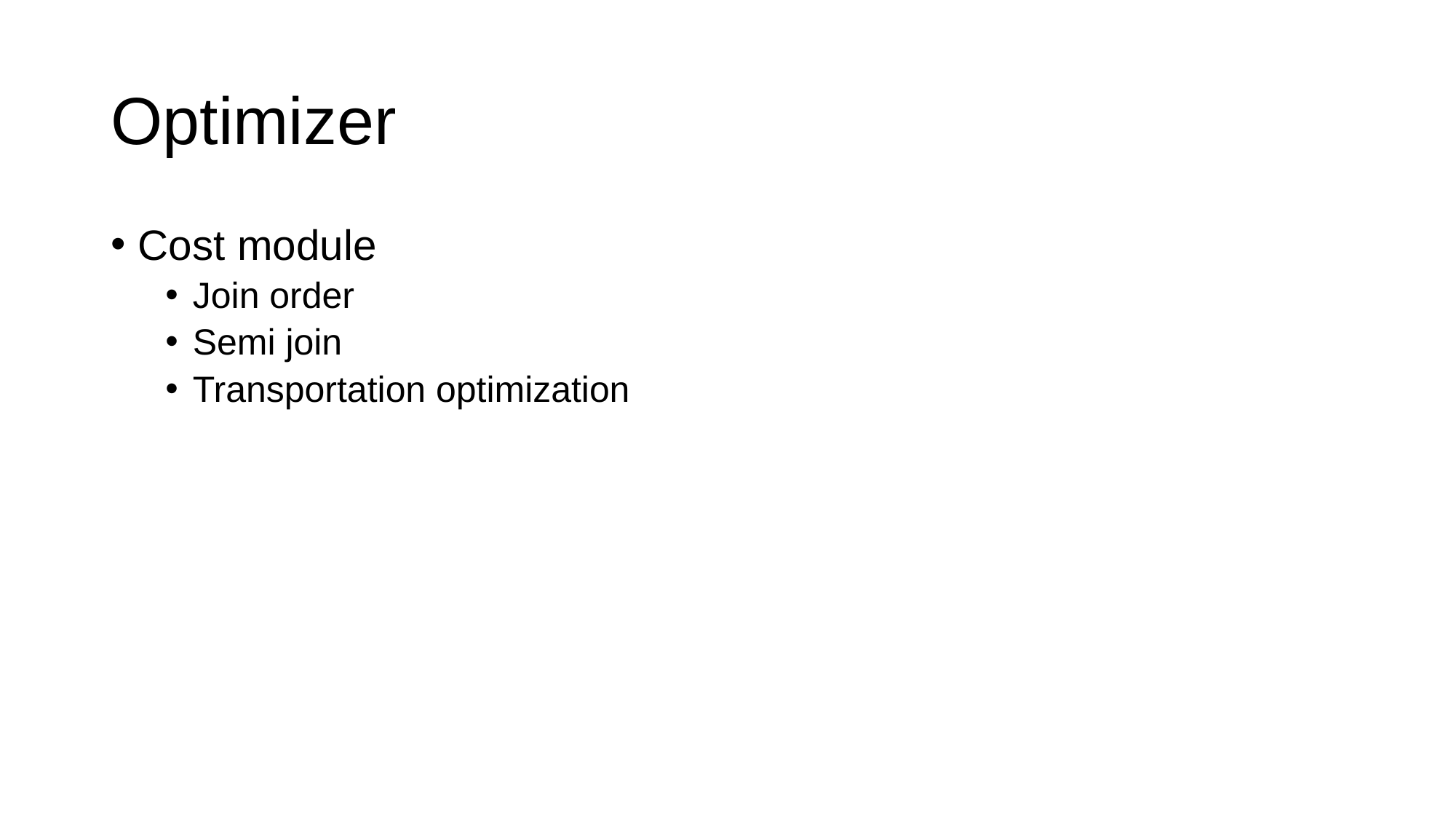

# Optimizer
Cost module
Join order
Semi join
Transportation optimization